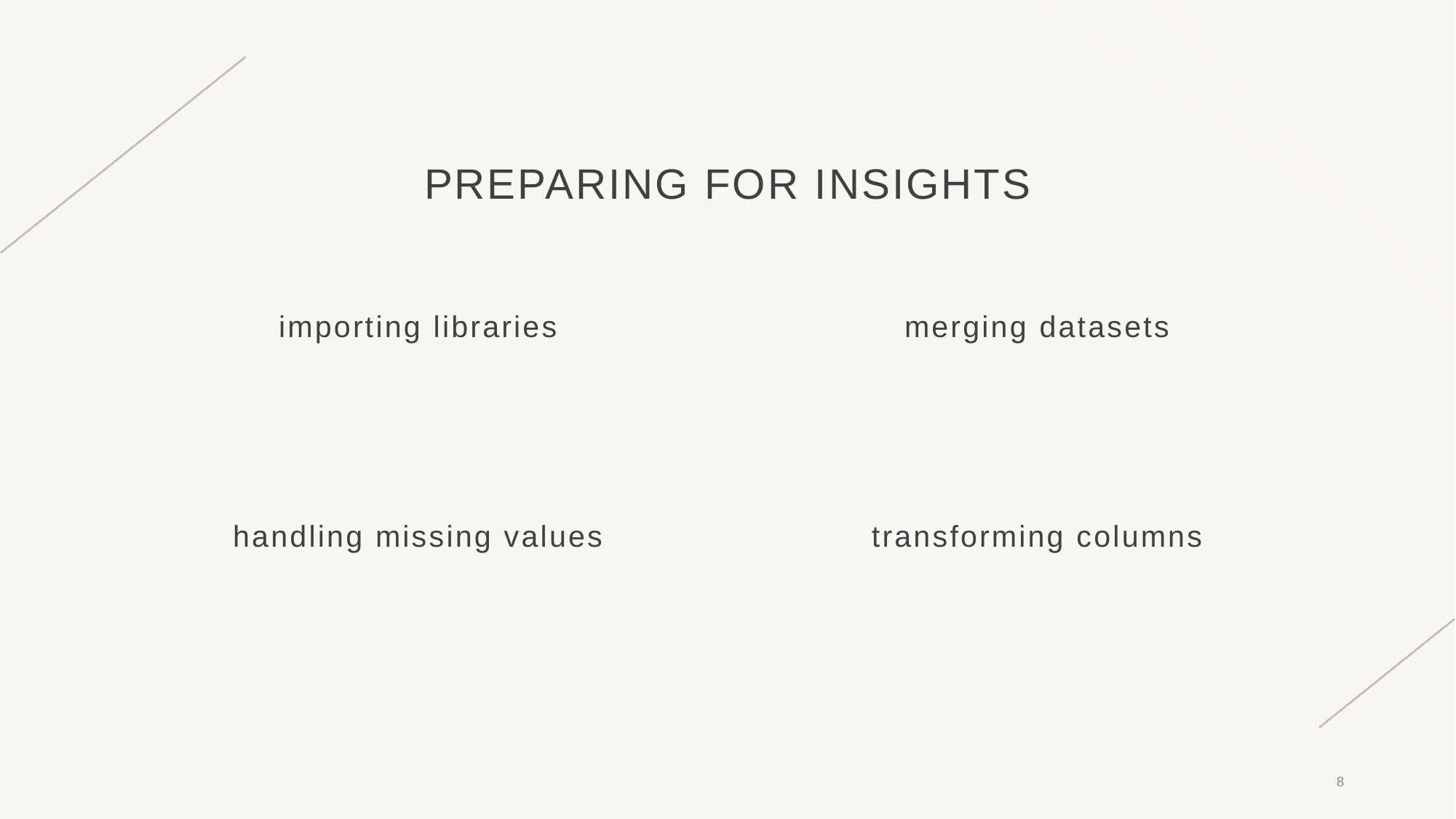

# Preparing for Insights
importing libraries
merging datasets
handling missing values
transforming columns
8